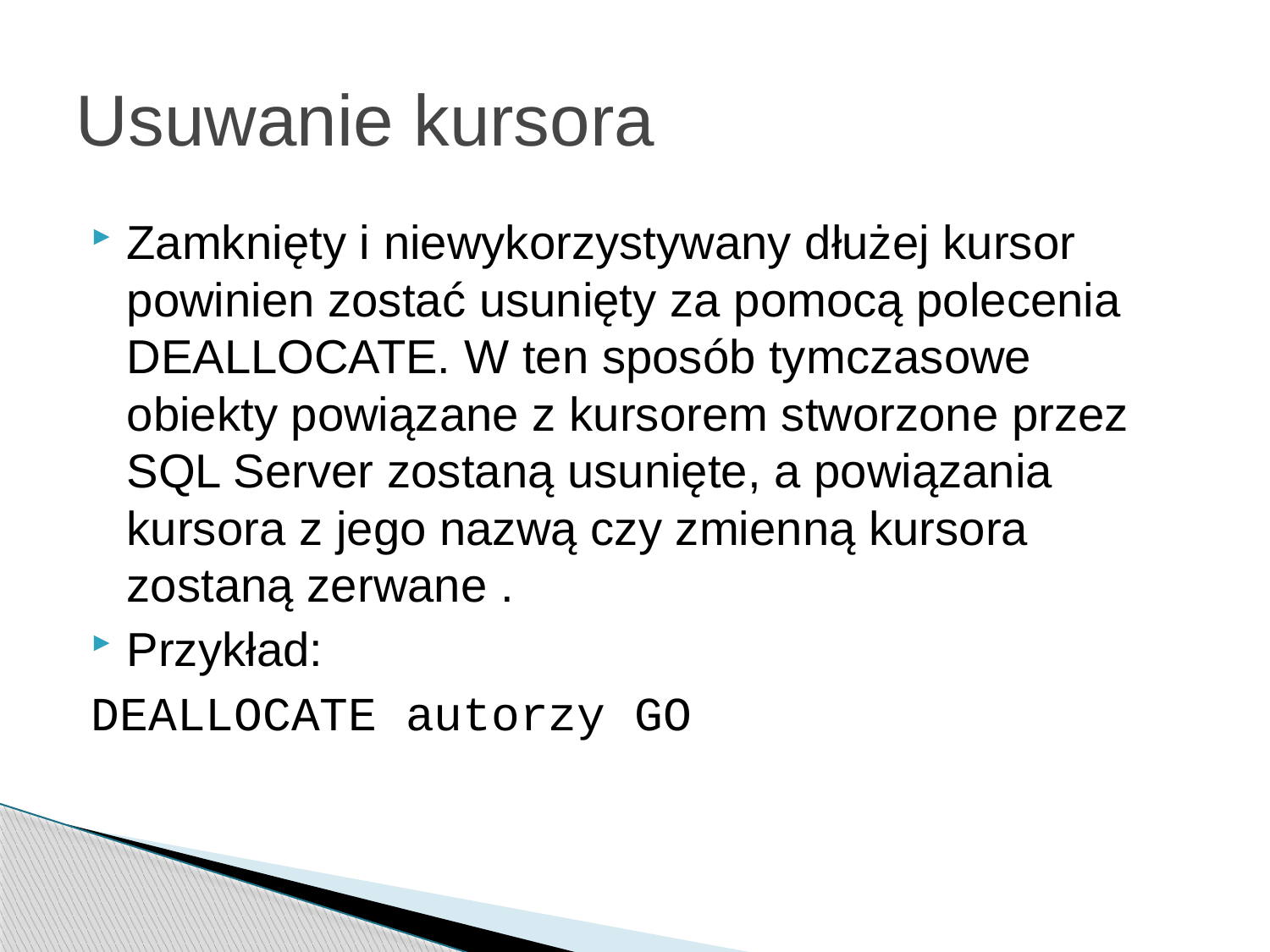

# Usuwanie kursora
Zamknięty i niewykorzystywany dłużej kursor powinien zostać usunięty za pomocą polecenia DEALLOCATE. W ten sposób tymczasowe obiekty powiązane z kursorem stworzone przez SQL Server zostaną usunięte, a powiązania kursora z jego nazwą czy zmienną kursora zostaną zerwane .
Przykład:
DEALLOCATE autorzy GO